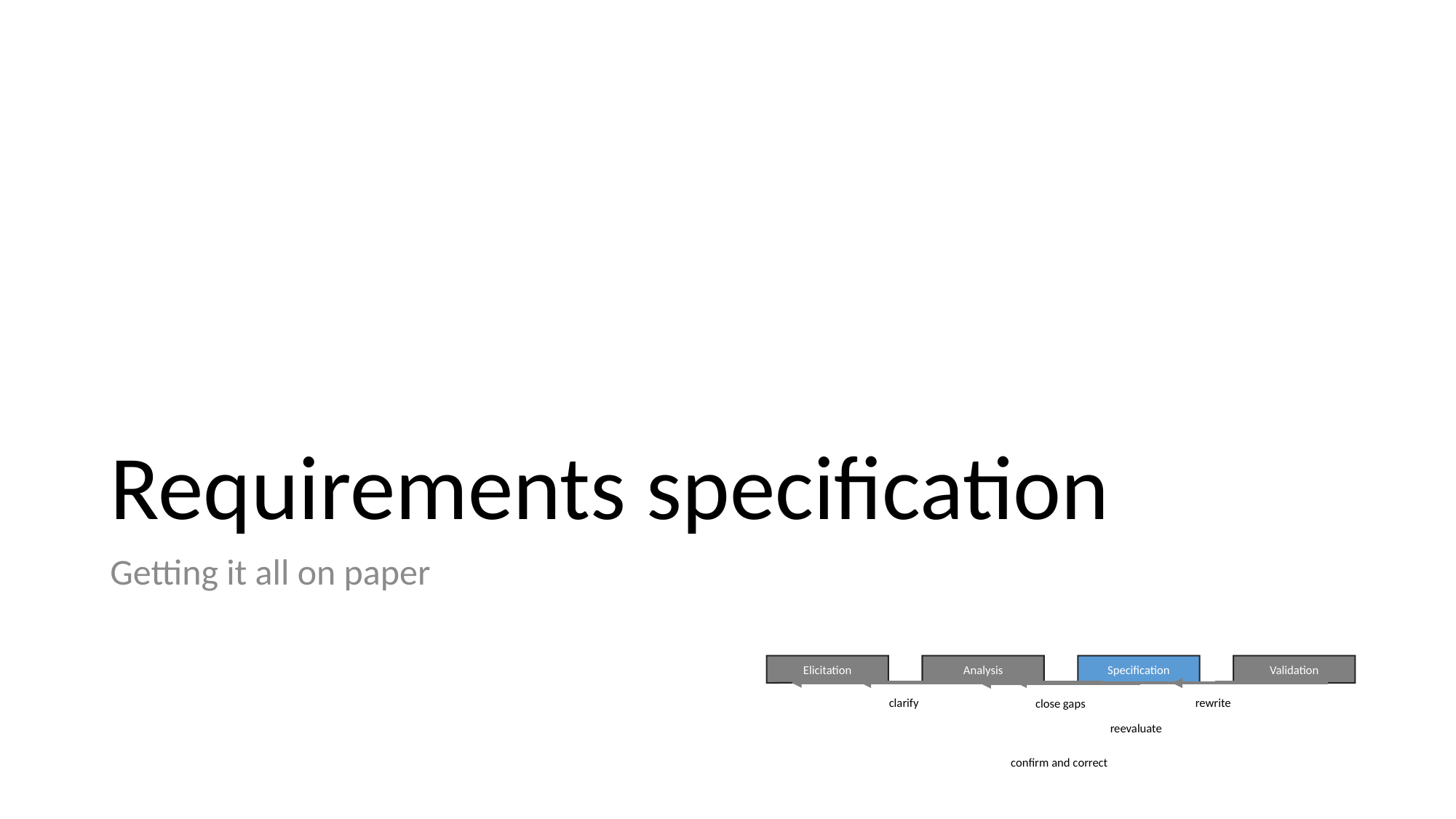

# Requirements specification
Getting it all on paper
Elicitation
Analysis
Specification
Validation
clarify
rewrite
close gaps
reevaluate
confirm and correct